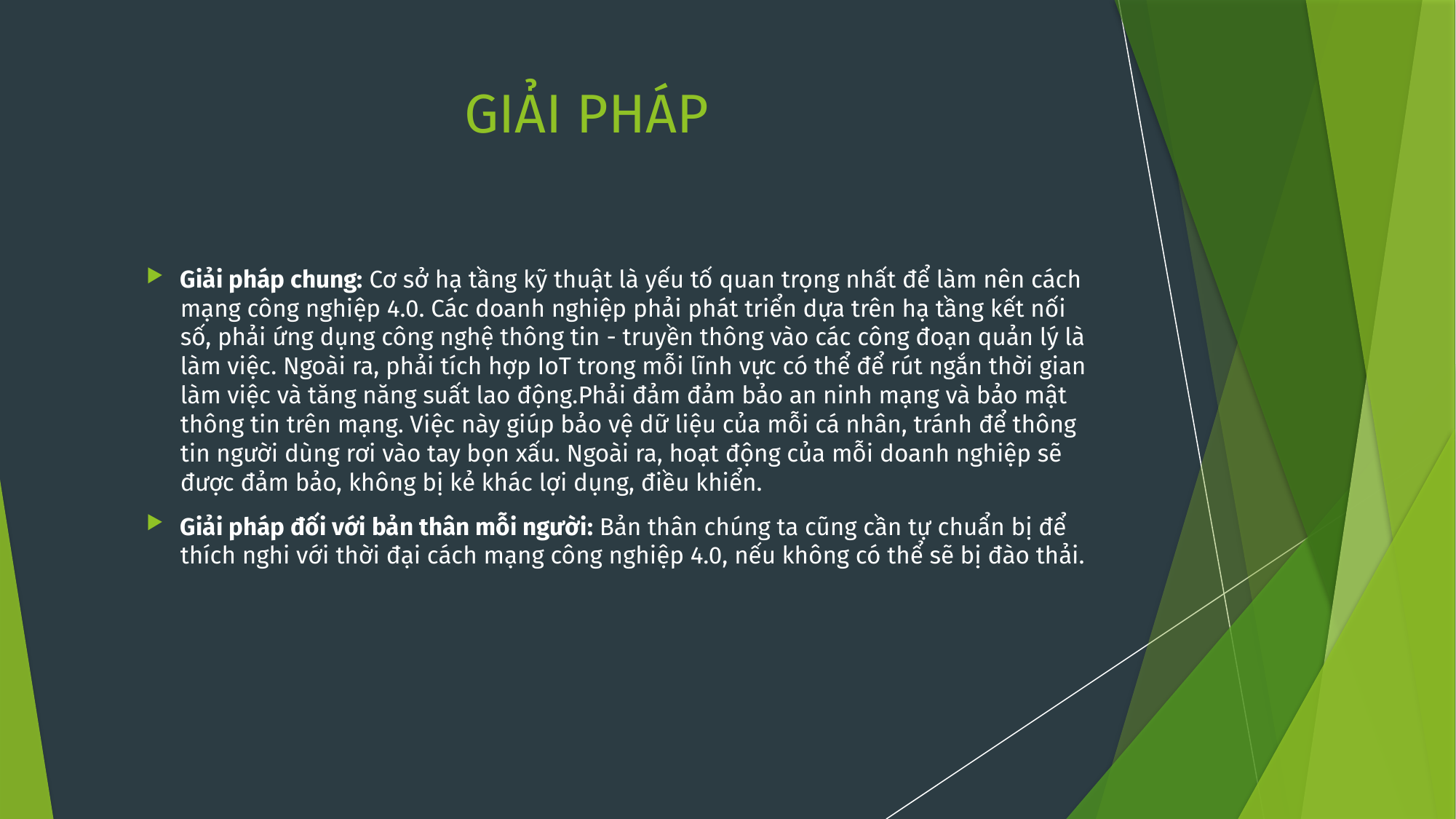

# GIẢI PHÁP
Giải pháp chung: Cơ sở hạ tầng kỹ thuật là yếu tố quan trọng nhất để làm nên cách mạng công nghiệp 4.0. Các doanh nghiệp phải phát triển dựa trên hạ tầng kết nối số, phải ứng dụng công nghệ thông tin - truyền thông vào các công đoạn quản lý là làm việc. Ngoài ra, phải tích hợp IoT trong mỗi lĩnh vực có thể để rút ngắn thời gian làm việc và tăng năng suất lao động.Phải đảm đảm bảo an ninh mạng và bảo mật thông tin trên mạng. Việc này giúp bảo vệ dữ liệu của mỗi cá nhân, tránh để thông tin người dùng rơi vào tay bọn xấu. Ngoài ra, hoạt động của mỗi doanh nghiệp sẽ được đảm bảo, không bị kẻ khác lợi dụng, điều khiển.
Giải pháp đối với bản thân mỗi người: Bản thân chúng ta cũng cần tự chuẩn bị để thích nghi với thời đại cách mạng công nghiệp 4.0, nếu không có thể sẽ bị đào thải.